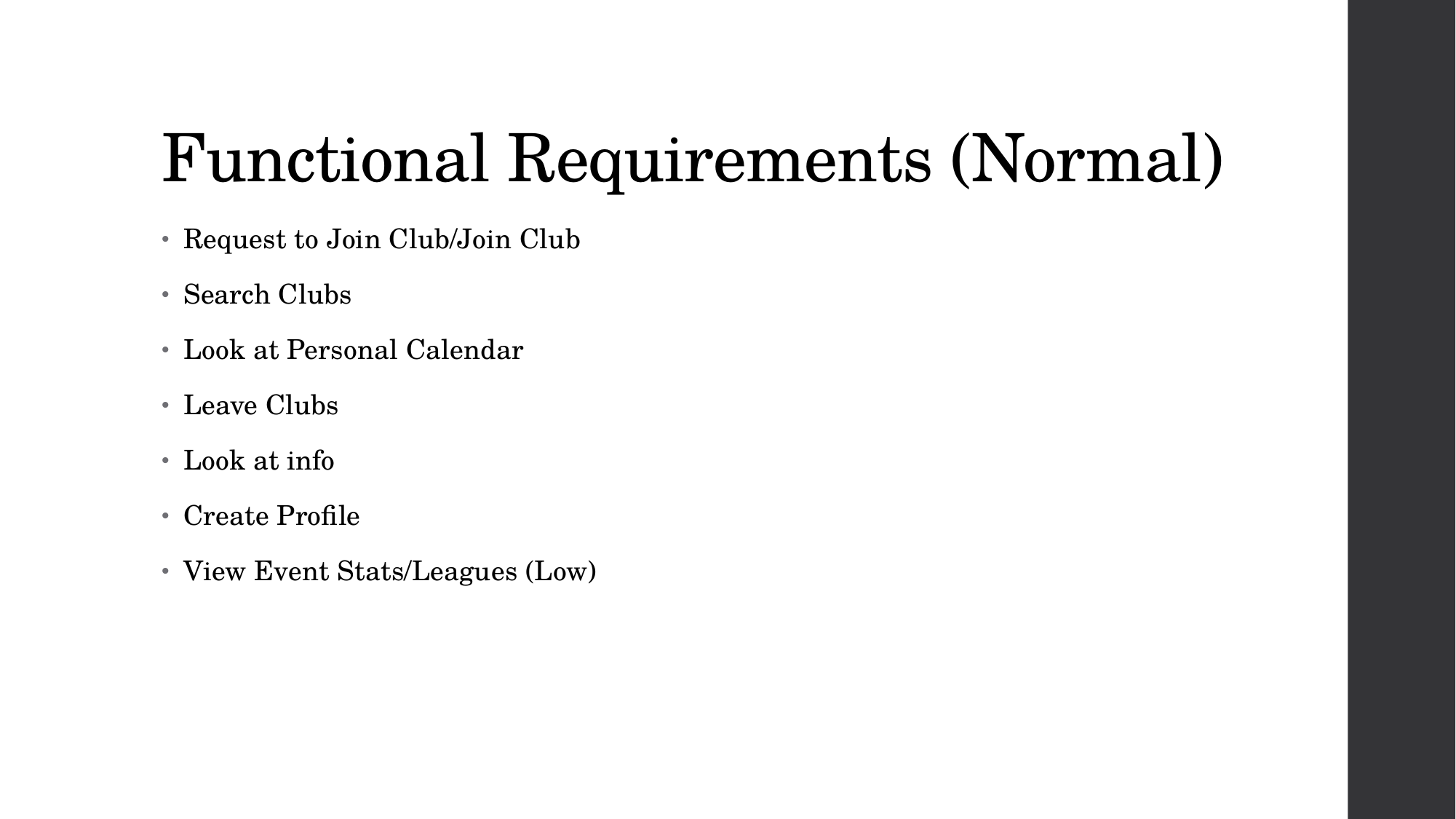

# Functional Requirements (Normal)
Request to Join Club/Join Club
Search Clubs
Look at Personal Calendar
Leave Clubs
Look at info
Create Profile
View Event Stats/Leagues (Low)